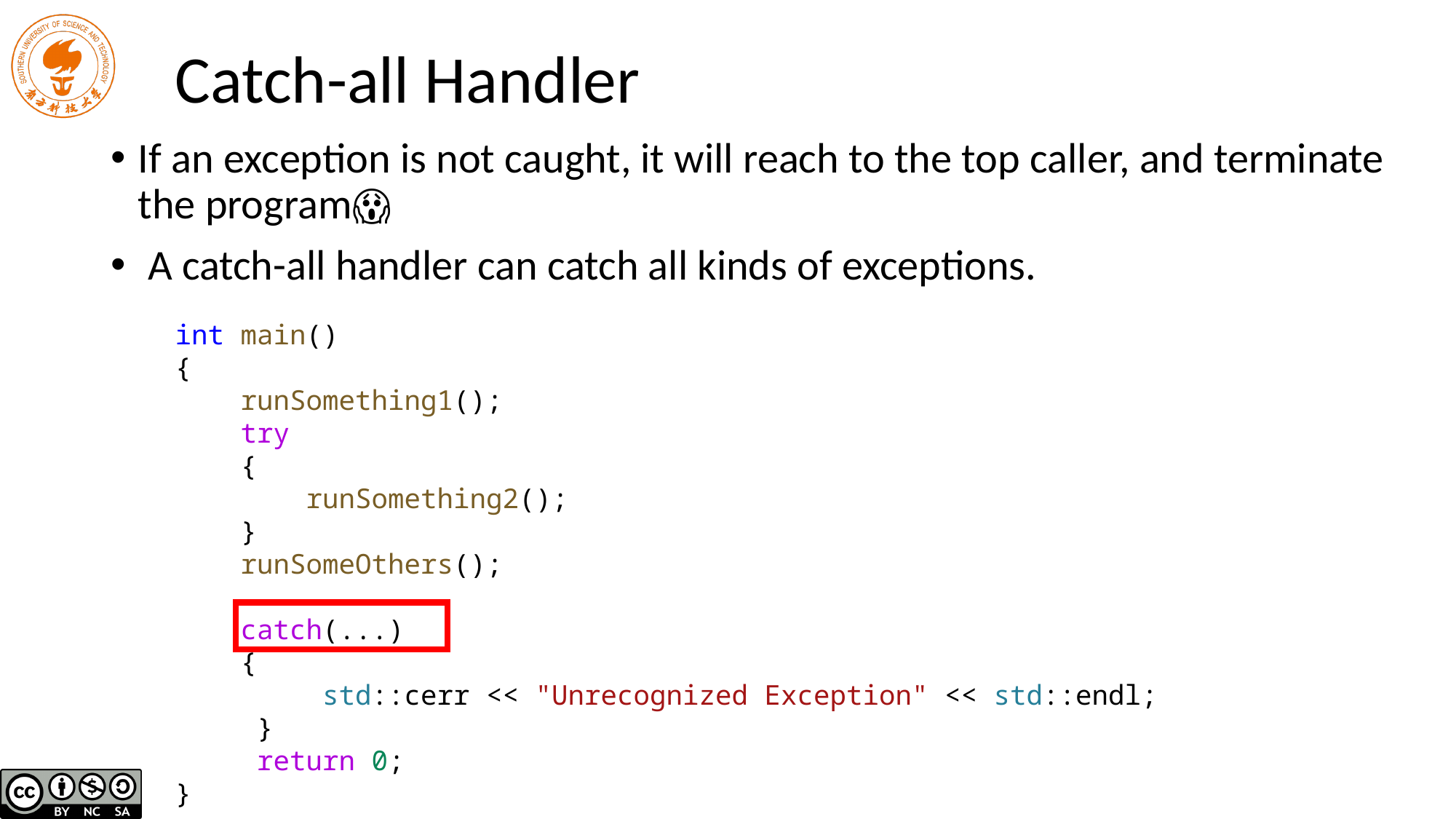

# Catch-all Handler
If an exception is not caught, it will reach to the top caller, and terminate the program😱
 A catch-all handler can catch all kinds of exceptions.
int main()
{
    runSomething1();
    try
    {
        runSomething2();
    }
    runSomeOthers();
    catch(...)
    {
         std::cerr << "Unrecognized Exception" << std::endl;
     }
     return 0;
}